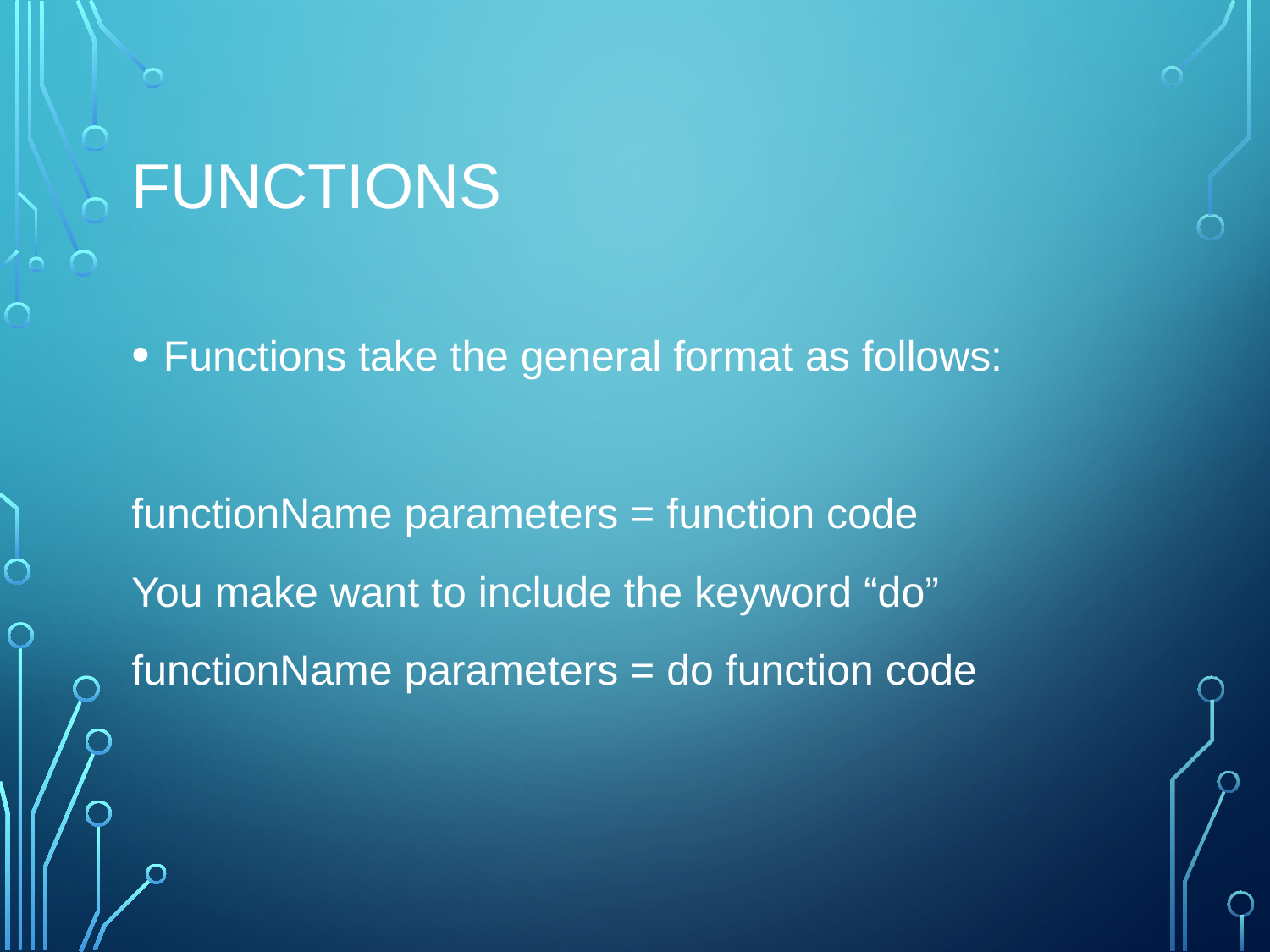

# Functions
Functions take the general format as follows:

functionName parameters = function code
You make want to include the keyword “do”
functionName parameters = do function code